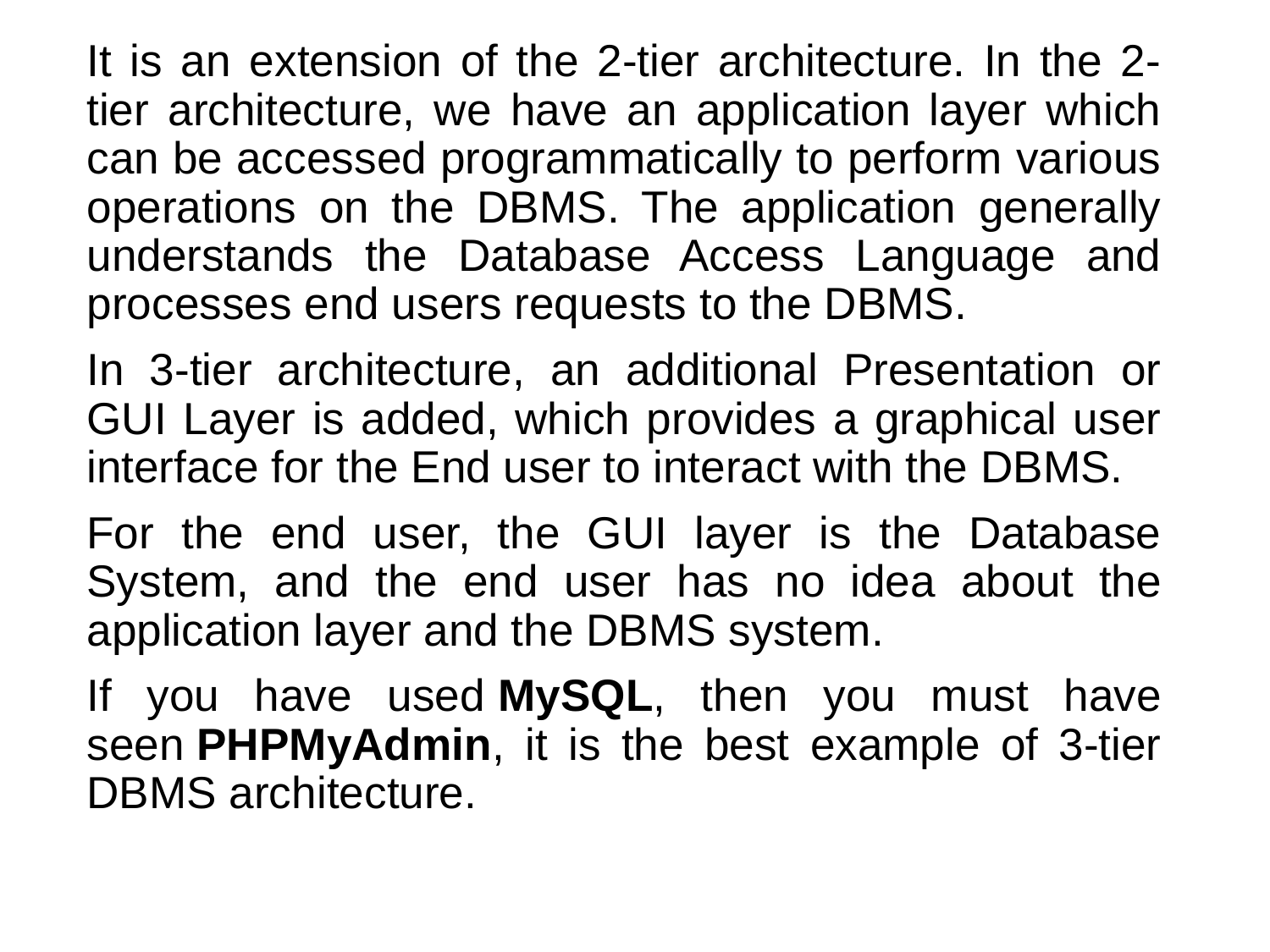

It is an extension of the 2-tier architecture. In the 2-tier architecture, we have an application layer which can be accessed programmatically to perform various operations on the DBMS. The application generally understands the Database Access Language and processes end users requests to the DBMS.
In 3-tier architecture, an additional Presentation or GUI Layer is added, which provides a graphical user interface for the End user to interact with the DBMS.
For the end user, the GUI layer is the Database System, and the end user has no idea about the application layer and the DBMS system.
If you have used MySQL, then you must have seen PHPMyAdmin, it is the best example of 3-tier DBMS architecture.